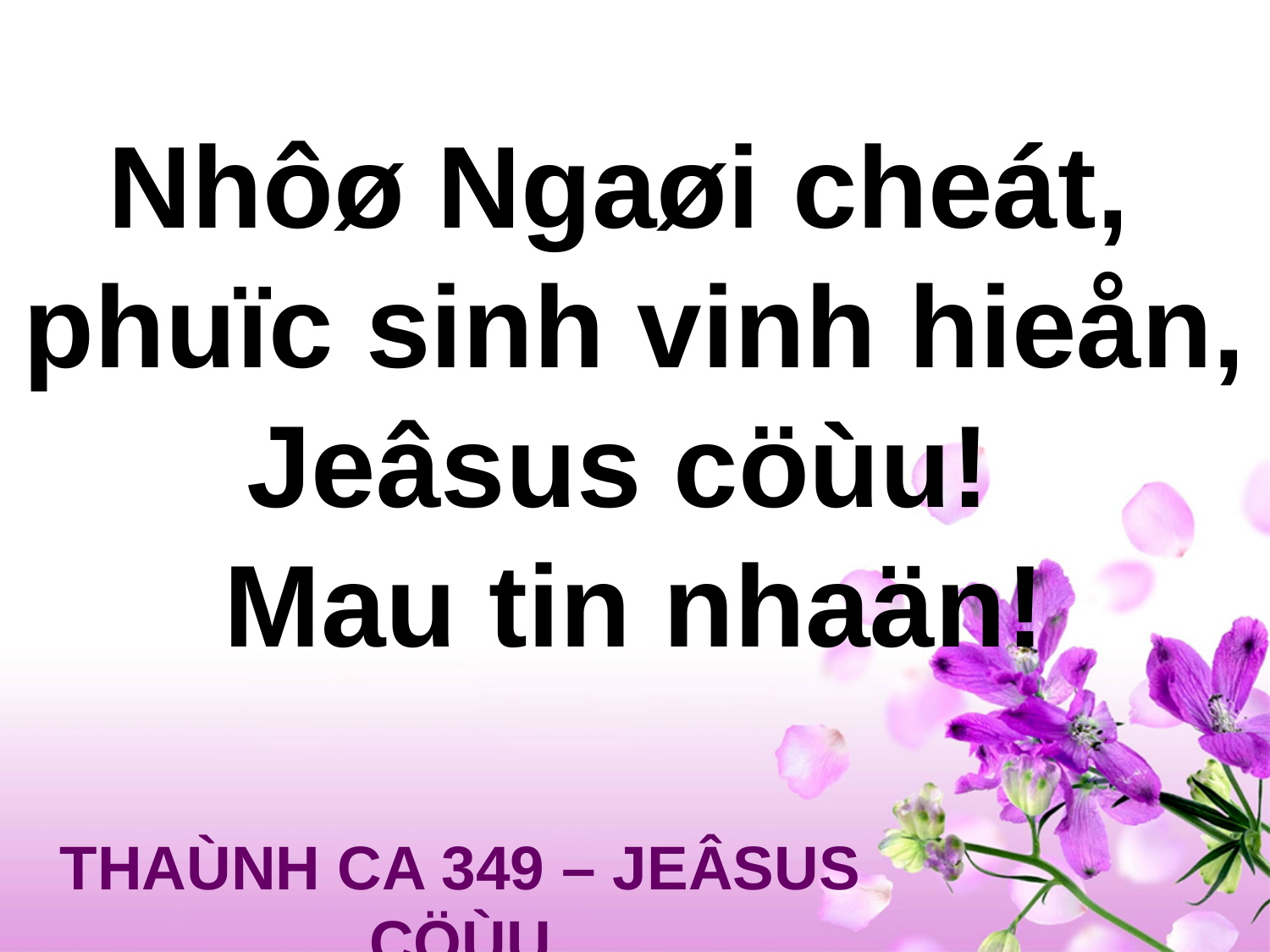

Nhôø Ngaøi cheát,
phuïc sinh vinh hieån,
Jeâsus cöùu!
Mau tin nhaän!
THAÙNH CA 349 – JEÂSUS CÖÙU